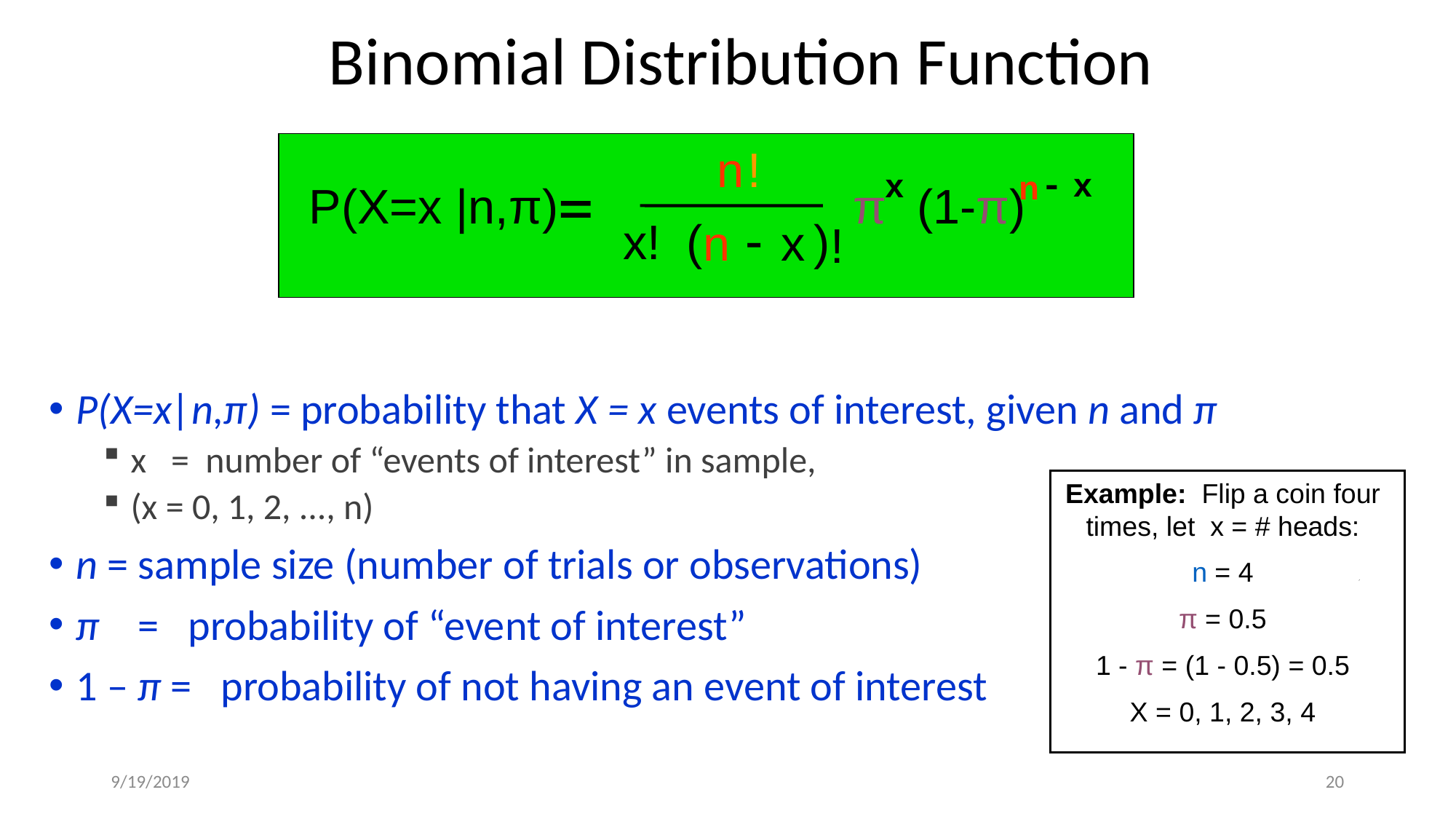

# Binomial Distribution Function

P(X=x|n,π) = probability that X = x events of interest, given n and π
x   =  number of “events of interest” in sample,
(x = 0, 1, 2, ..., n)
n = sample size (number of trials or observations)
π    =   probability of “event of interest”
1 – π =   probability of not having an event of interest

n
!
−
x
x
n
P(X=x |n,π)
=
π
(1-π)
x!

(
−
)
n
x
!

Example:  Flip a coin four times, let  x = # heads:
n = 4
π = 0.5
1 - π = (1 - 0.5) = 0.5
X = 0, 1, 2, 3, 4

9/19/2019
20